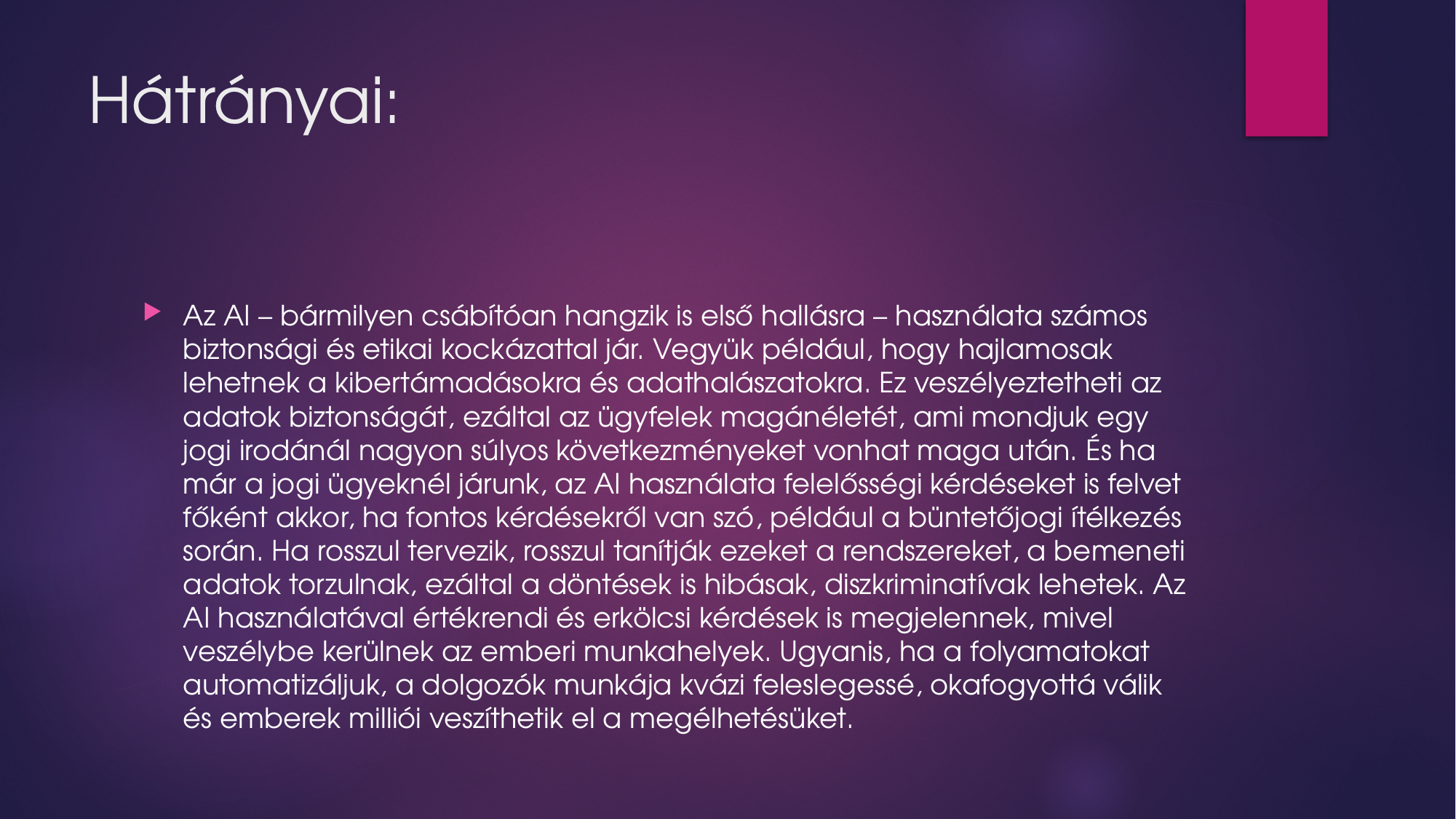

# Hátrányai:

Az AI – bármilyen csábítóan hangzik is első hallásra – használata számos biztonsági és etikai kockázattal jár. Vegyük például, hogy hajlamosak lehetnek a kibertámadásokra és adathalászatokra. Ez veszélyeztetheti az adatok biztonságát, ezáltal az ügyfelek magánéletét, ami mondjuk egy jogi irodánál nagyon súlyos következményeket vonhat maga után. És ha már a jogi ügyeknél járunk, az AI használata felelősségi kérdéseket is felvet főként akkor, ha fontos kérdésekről van szó, például a büntetőjogi ítélkezés során. Ha rosszul tervezik, rosszul tanítják ezeket a rendszereket, a bemeneti adatok torzulnak, ezáltal a döntések is hibásak, diszkriminatívak lehetek. Az AI használatával értékrendi és erkölcsi kérdések is megjelennek, mivel veszélybe kerülnek az emberi munkahelyek. Ugyanis, ha a folyamatokat automatizáljuk, a dolgozók munkája kvázi feleslegessé, okafogyottá válik és emberek milliói veszíthetik el a megélhetésüket.